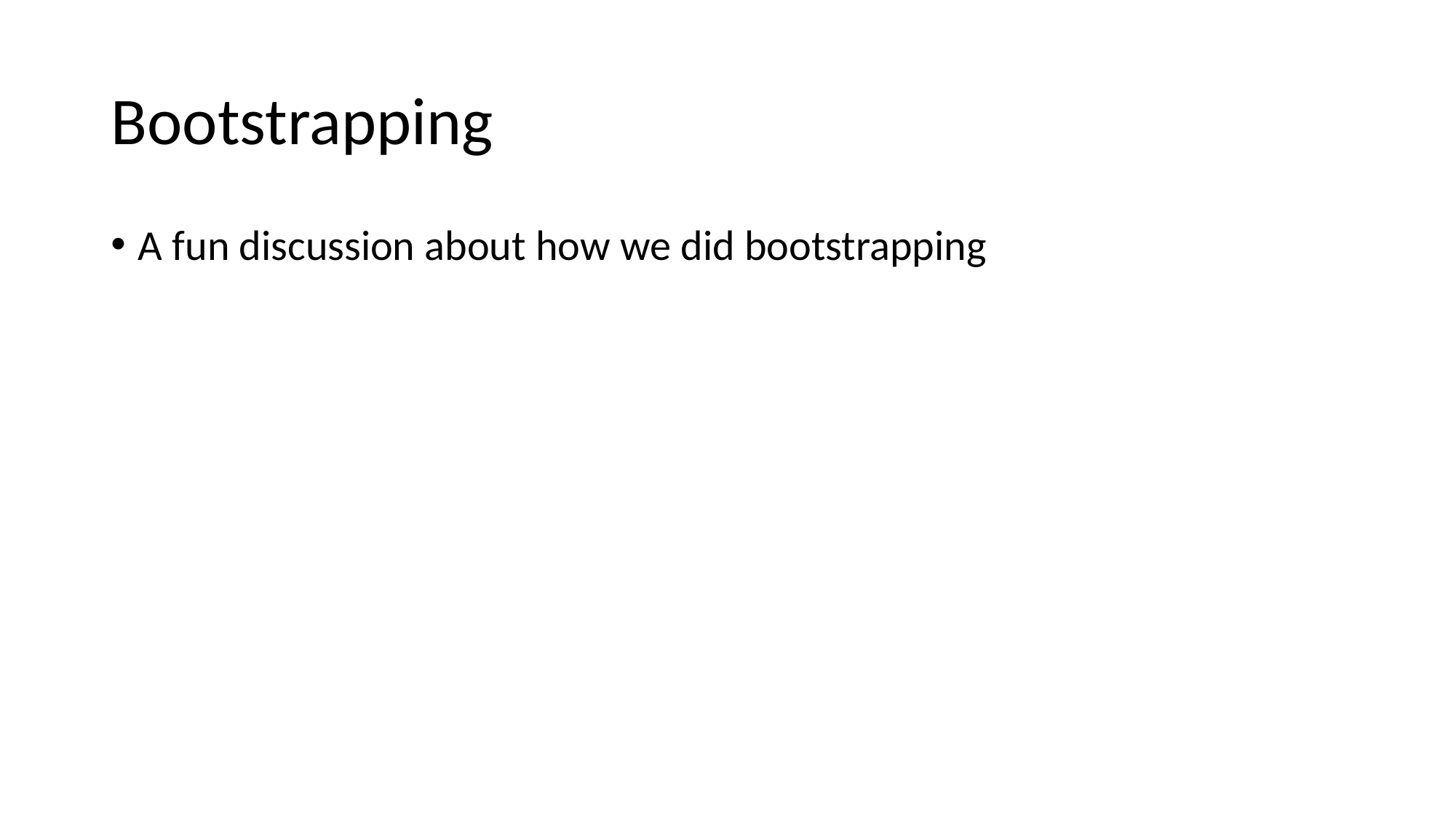

# Bootstrapping
A fun discussion about how we did bootstrapping